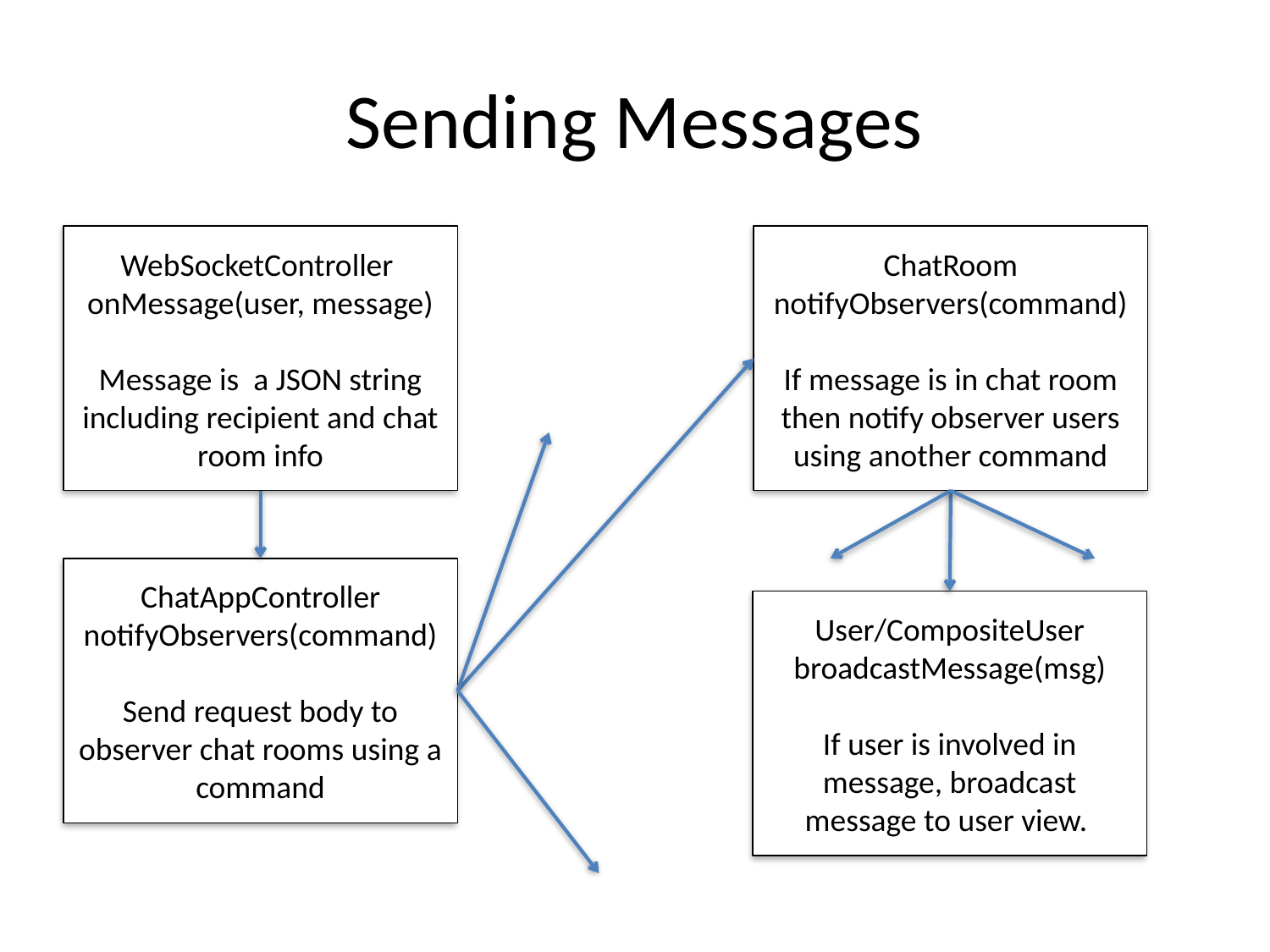

# Sending Messages
WebSocketController
onMessage(user, message)

Message is  a JSON string including recipient and chat room info
ChatRoom
notifyObservers(command)

If message is in chat room then notify observer users using another command
ChatAppController
notifyObservers(command)

Send request body to observer chat rooms using a command
User/CompositeUser
broadcastMessage(msg)

If user is involved in message, broadcast message to user view.